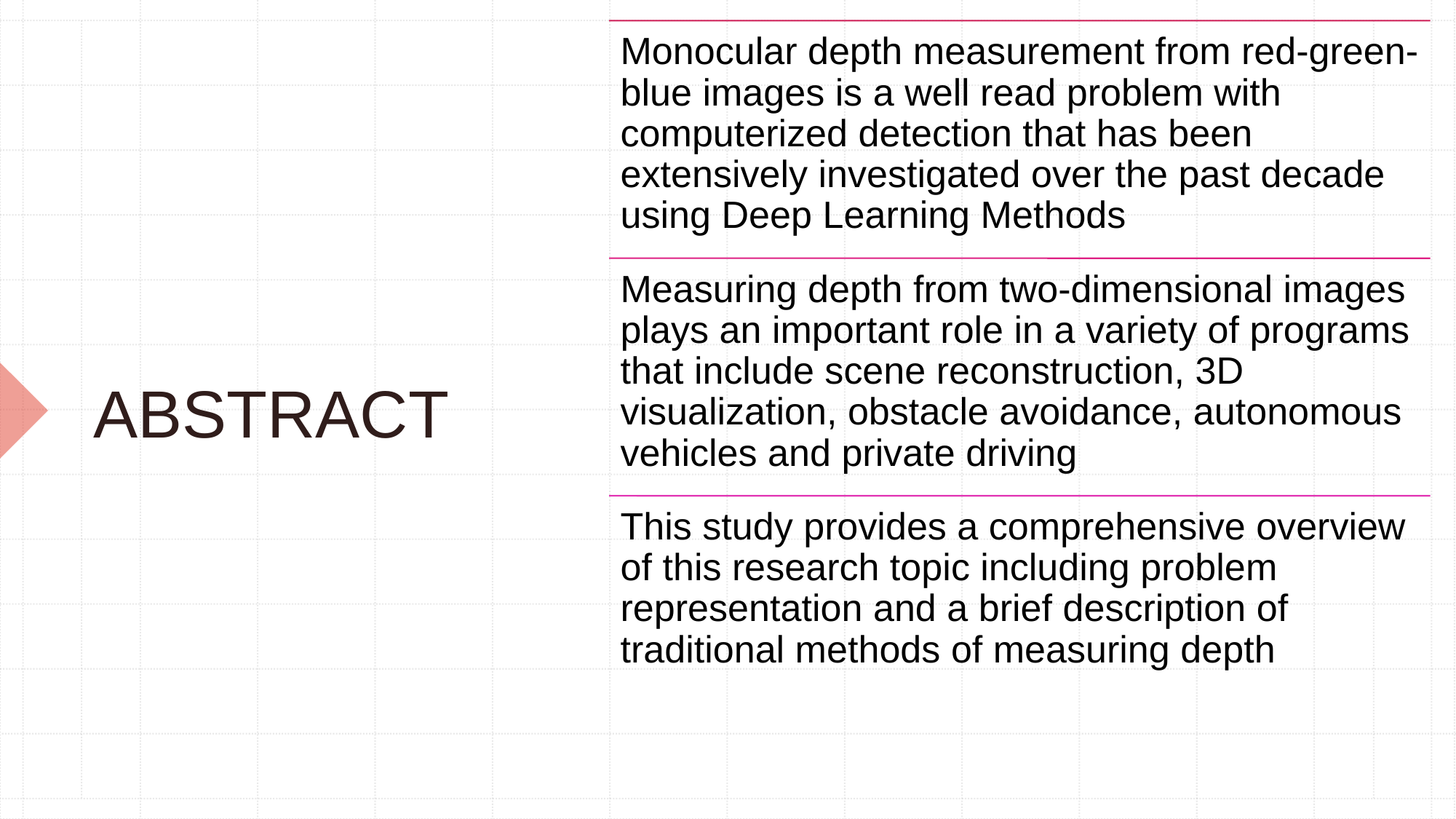

Monocular depth measurement from red-green-blue images is a well read problem with computerized detection that has been extensively investigated over the past decade using Deep Learning Methods
Measuring depth from two-dimensional images plays an important role in a variety of programs that include scene reconstruction, 3D visualization, obstacle avoidance, autonomous vehicles and private driving
This study provides a comprehensive overview of this research topic including problem representation and a brief description of traditional methods of measuring depth
# ABSTRACT